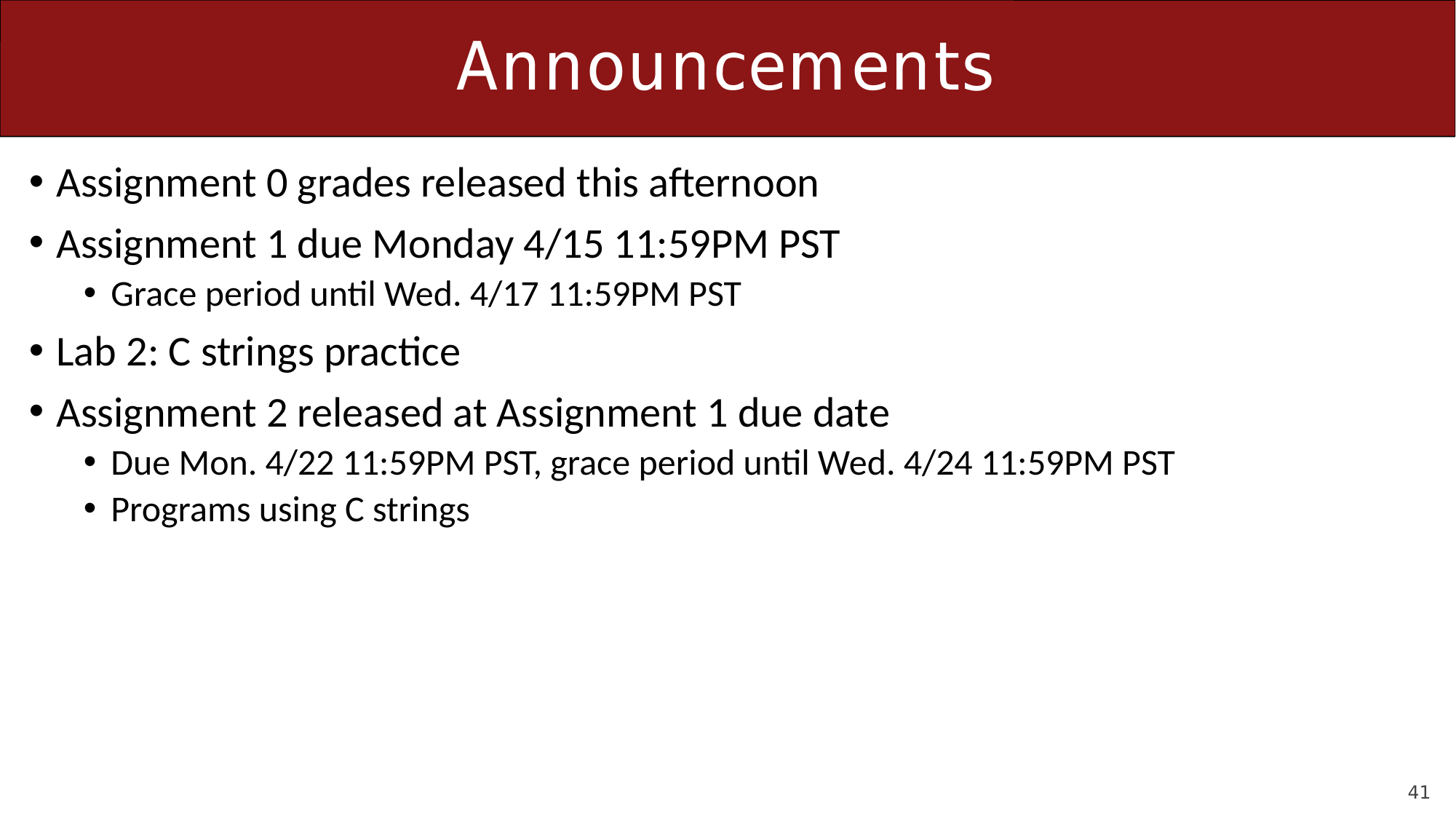

# Announcements
Assignment 0 grades released this afternoon
Assignment 1 due Monday 4/15 11:59PM PST
Grace period until Wed. 4/17 11:59PM PST
Lab 2: C strings practice
Assignment 2 released at Assignment 1 due date
Due Mon. 4/22 11:59PM PST, grace period until Wed. 4/24 11:59PM PST
Programs using C strings